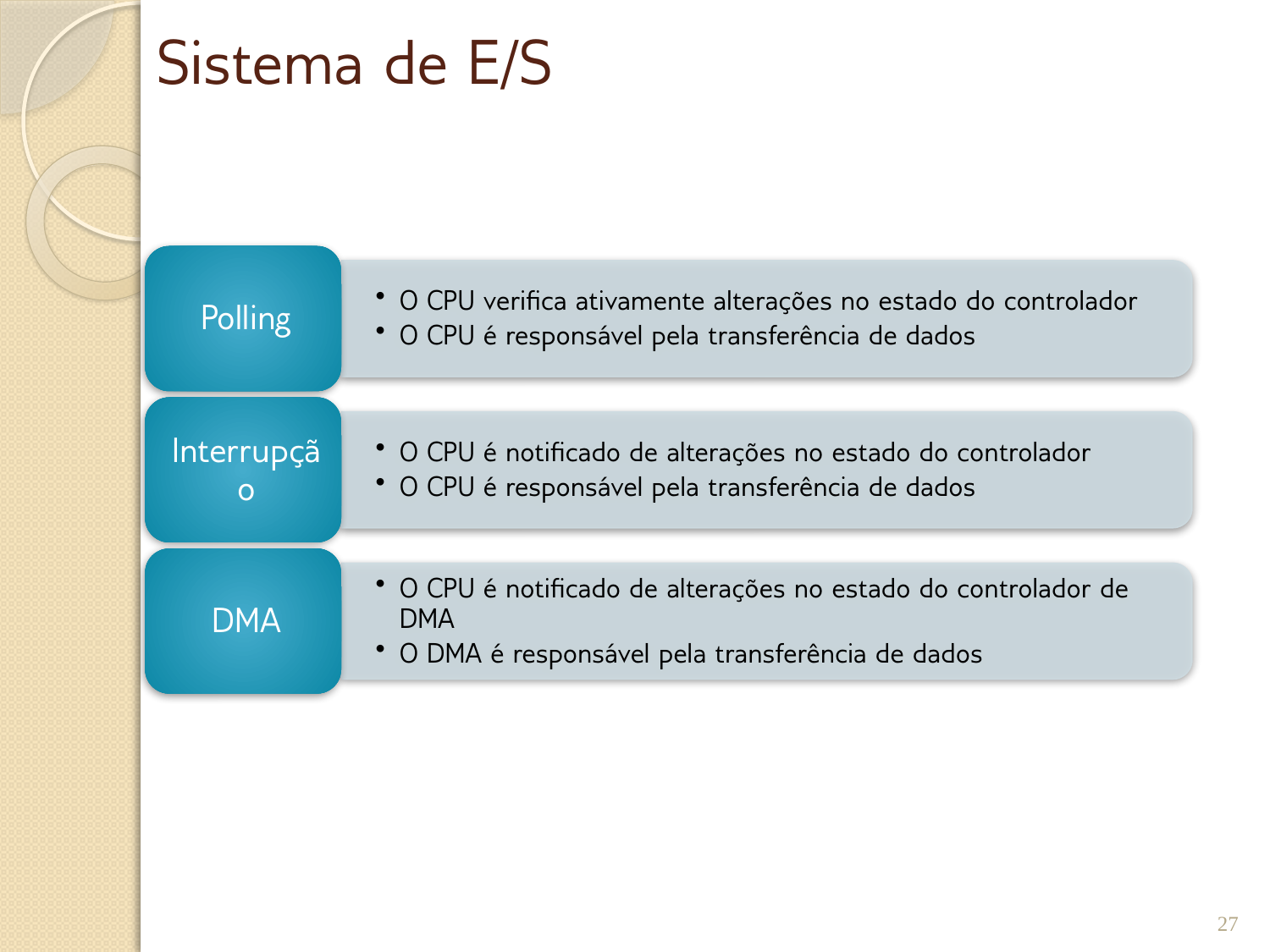

# Sistema de E/S
O CPU verifica ativamente alterações no estado do controlador
O CPU é responsável pela transferência de dados
Polling
O CPU é notificado de alterações no estado do controlador
O CPU é responsável pela transferência de dados
Interrupção
O CPU é notificado de alterações no estado do controlador de DMA
O DMA é responsável pela transferência de dados
DMA
27